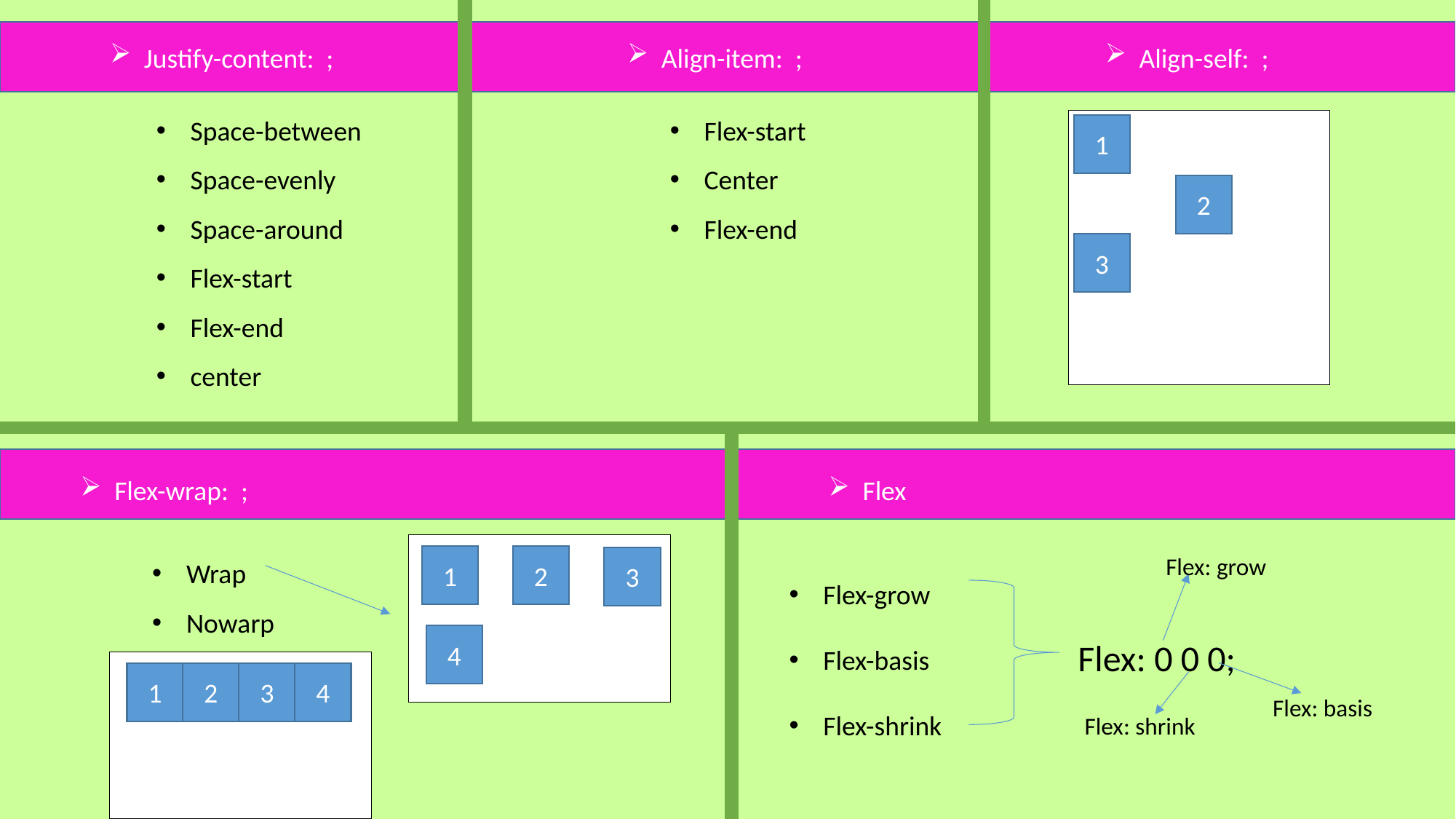

Justify-content:  ;
Align-item:  ;
Align-self:  ;
Space-between
Space-evenly
Space-around
Flex-start
Flex-end
center
Flex-start
Center
Flex-end

1
2
3

Flex-wrap:  ;
Flex
Wrap
Nowarp

Flex-grow
Flex-basis
Flex-shrink
1
2
Flex: grow
3

4
Flex: 0 0 0;

1
2
3
4
Flex: basis
Flex: shrink